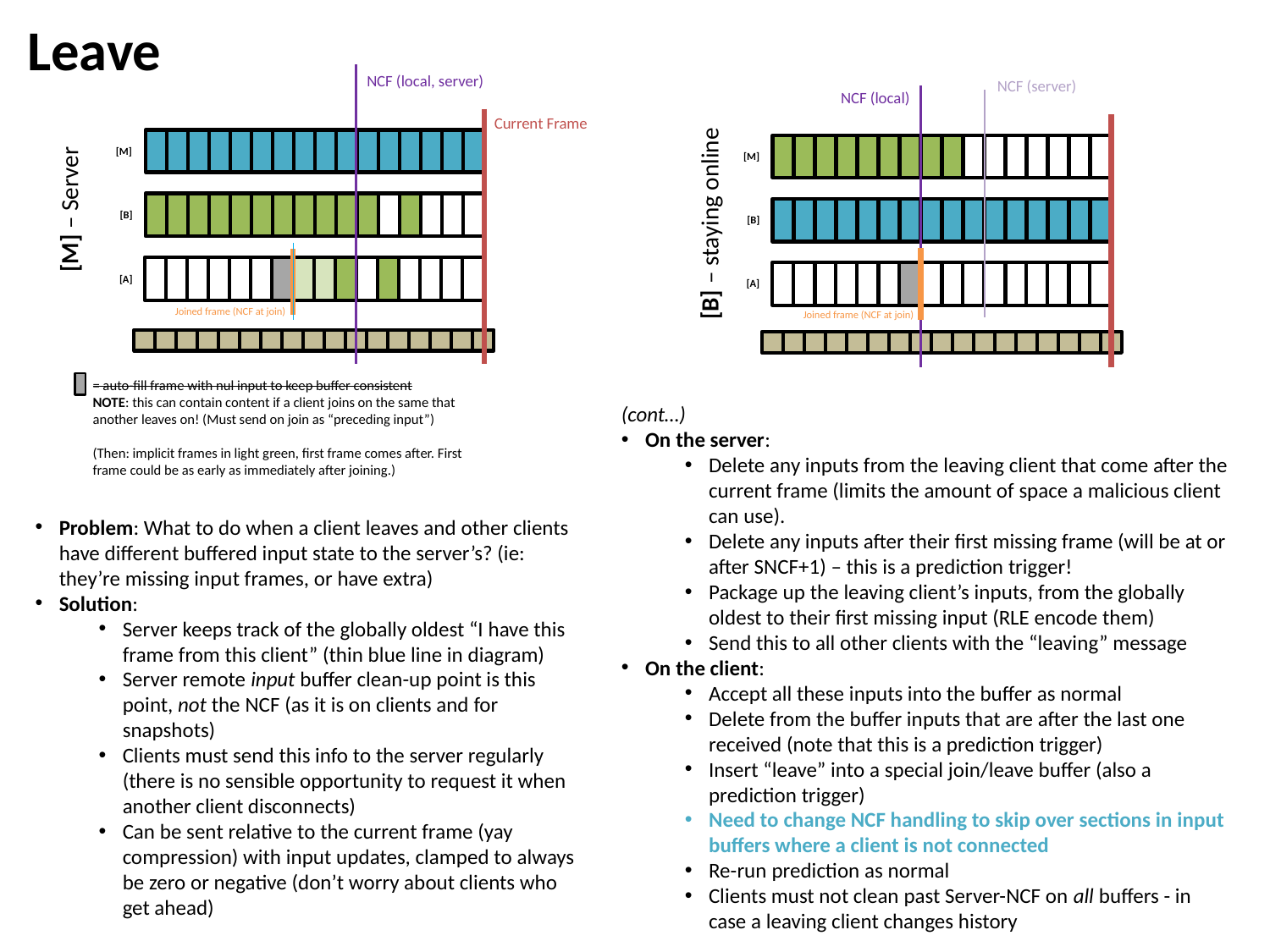

Leave
NCF (local, server)
NCF (server)
NCF (local)
Current Frame

[M]
[M]
[M] – Server

[B]
[B] – staying online
[B]

[A]
[A]
Joined frame (NCF at join)
Joined frame (NCF at join)

= auto-fill frame with nul input to keep buffer consistent
NOTE: this can contain content if a client joins on the same that another leaves on! (Must send on join as “preceding input”)

(Then: implicit frames in light green, first frame comes after. First frame could be as early as immediately after joining.)

(cont…)
On the server:
Delete any inputs from the leaving client that come after the current frame (limits the amount of space a malicious client can use).
Delete any inputs after their first missing frame (will be at or after SNCF+1) – this is a prediction trigger!
Package up the leaving client’s inputs, from the globally oldest to their first missing input (RLE encode them)
Send this to all other clients with the “leaving” message
On the client:
Accept all these inputs into the buffer as normal
Delete from the buffer inputs that are after the last one received (note that this is a prediction trigger)
Insert “leave” into a special join/leave buffer (also a prediction trigger)
Need to change NCF handling to skip over sections in input buffers where a client is not connected
Re-run prediction as normal
Clients must not clean past Server-NCF on all buffers - in case a leaving client changes history
Problem: What to do when a client leaves and other clients have different buffered input state to the server’s? (ie: they’re missing input frames, or have extra)
Solution:
Server keeps track of the globally oldest “I have this frame from this client” (thin blue line in diagram)
Server remote input buffer clean-up point is this point, not the NCF (as it is on clients and for snapshots)
Clients must send this info to the server regularly (there is no sensible opportunity to request it when another client disconnects)
Can be sent relative to the current frame (yay compression) with input updates, clamped to always be zero or negative (don’t worry about clients who get ahead)